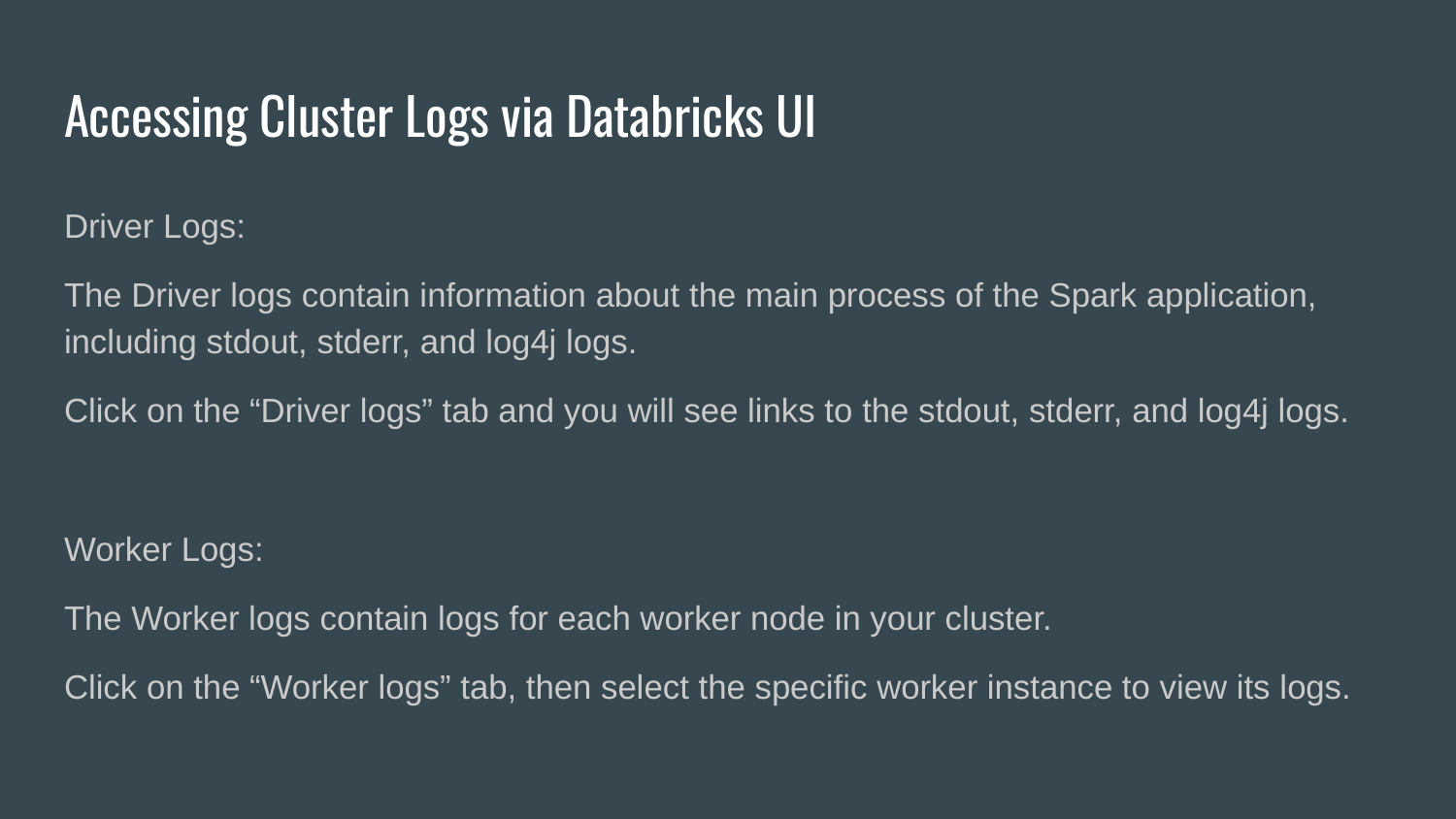

# Accessing Cluster Logs via Databricks UI
Driver Logs:
The Driver logs contain information about the main process of the Spark application, including stdout, stderr, and log4j logs.
Click on the “Driver logs” tab and you will see links to the stdout, stderr, and log4j logs.

Worker Logs:
The Worker logs contain logs for each worker node in your cluster.
Click on the “Worker logs” tab, then select the specific worker instance to view its logs.